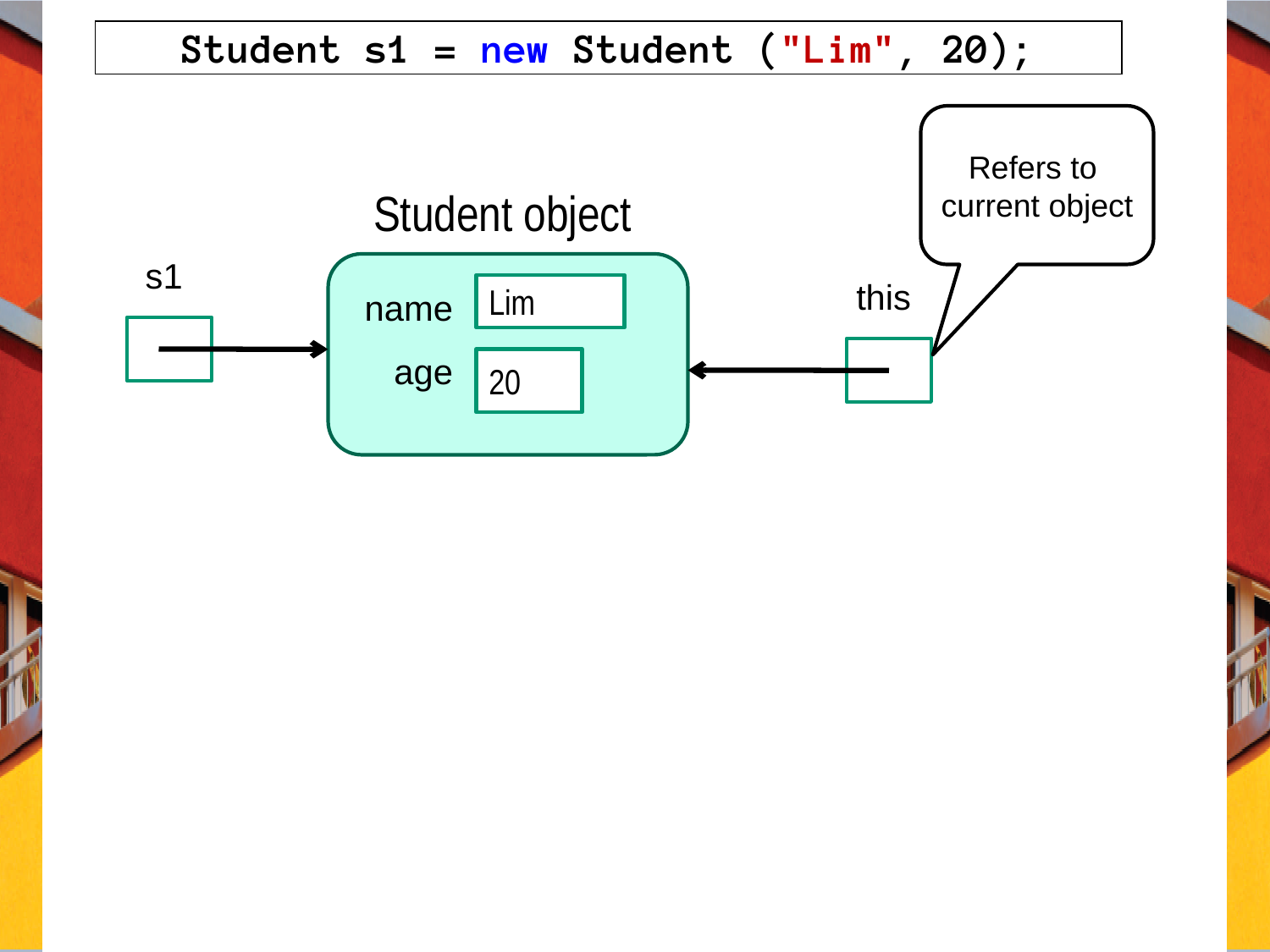

Student s1 = new Student ("Lim", 20);
Refers to  current object
Student object
s1

this
name
Lim

age

20